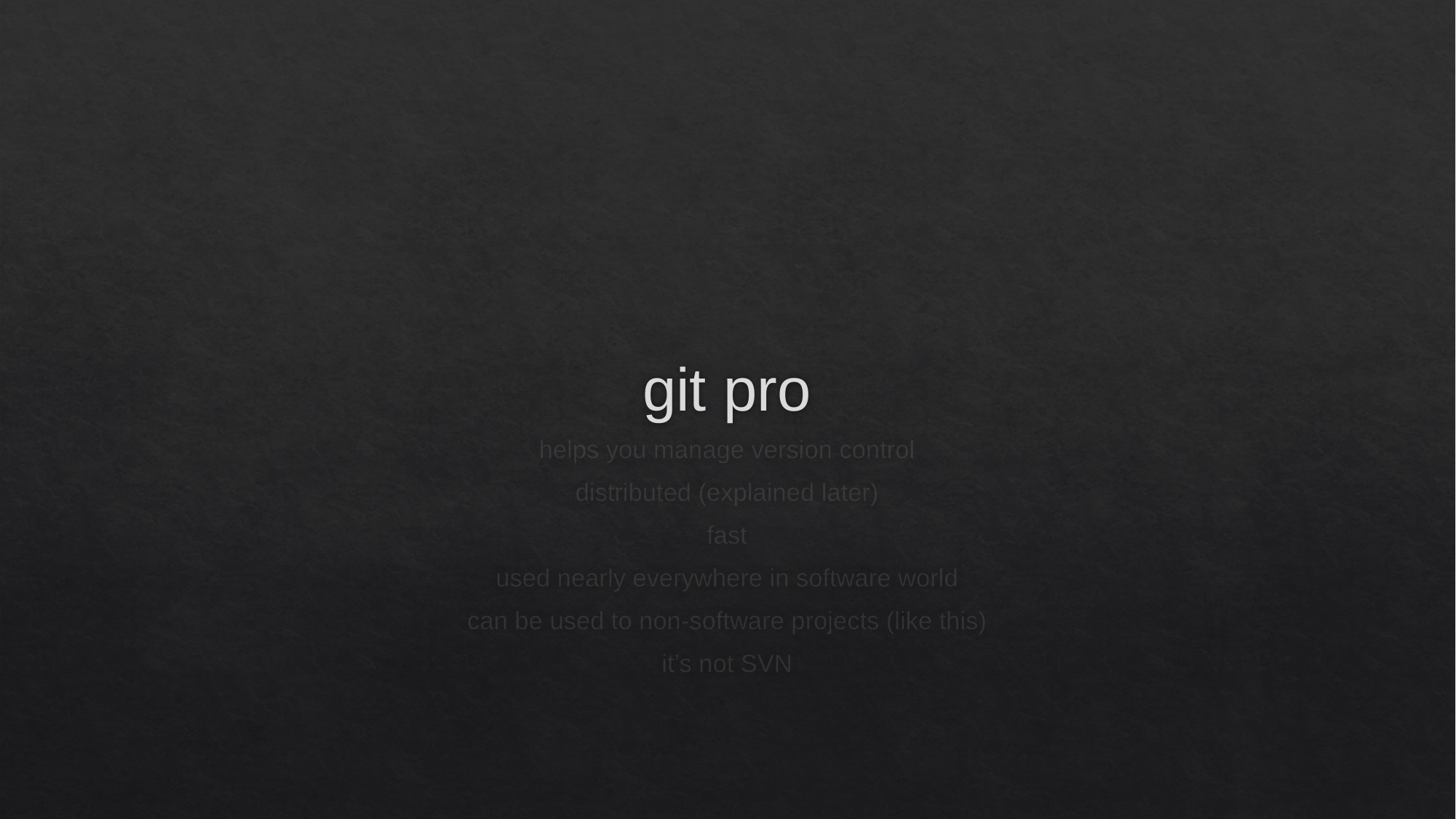

# git pro
helps you manage version control
distributed (explained later)
fast
used nearly everywhere in software world
can be used to non-software projects (like this)
it’s not SVN